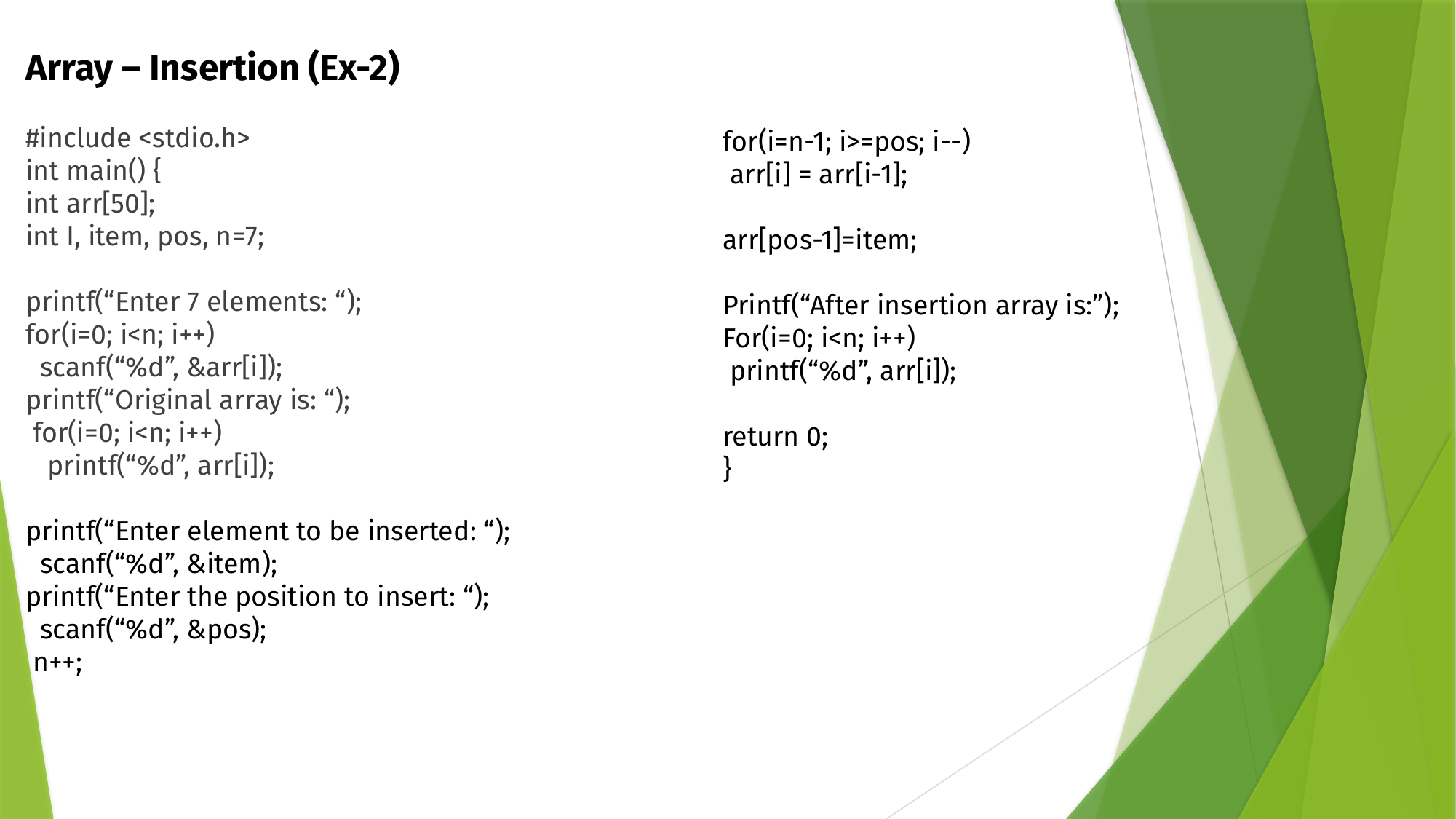

Array – Insertion (Ex-2)

#include <stdio.h>
int main() {
int arr[50];
int I, item, pos, n=7;

printf(“Enter 7 elements: “);
for(i=0; i<n; i++)
  scanf(“%d”, &arr[i]);
printf(“Original array is: “);
 for(i=0; i<n; i++)
   printf(“%d”, arr[i]);

printf(“Enter element to be inserted: “);
  scanf(“%d”, &item);
printf(“Enter the position to insert: “);
  scanf(“%d”, &pos);
 n++;

for(i=n-1; i>=pos; i--)
 arr[i] = arr[i-1];

arr[pos-1]=item;

Printf(“After insertion array is:”);
For(i=0; i<n; i++)
 printf(“%d”, arr[i]);

return 0;
}